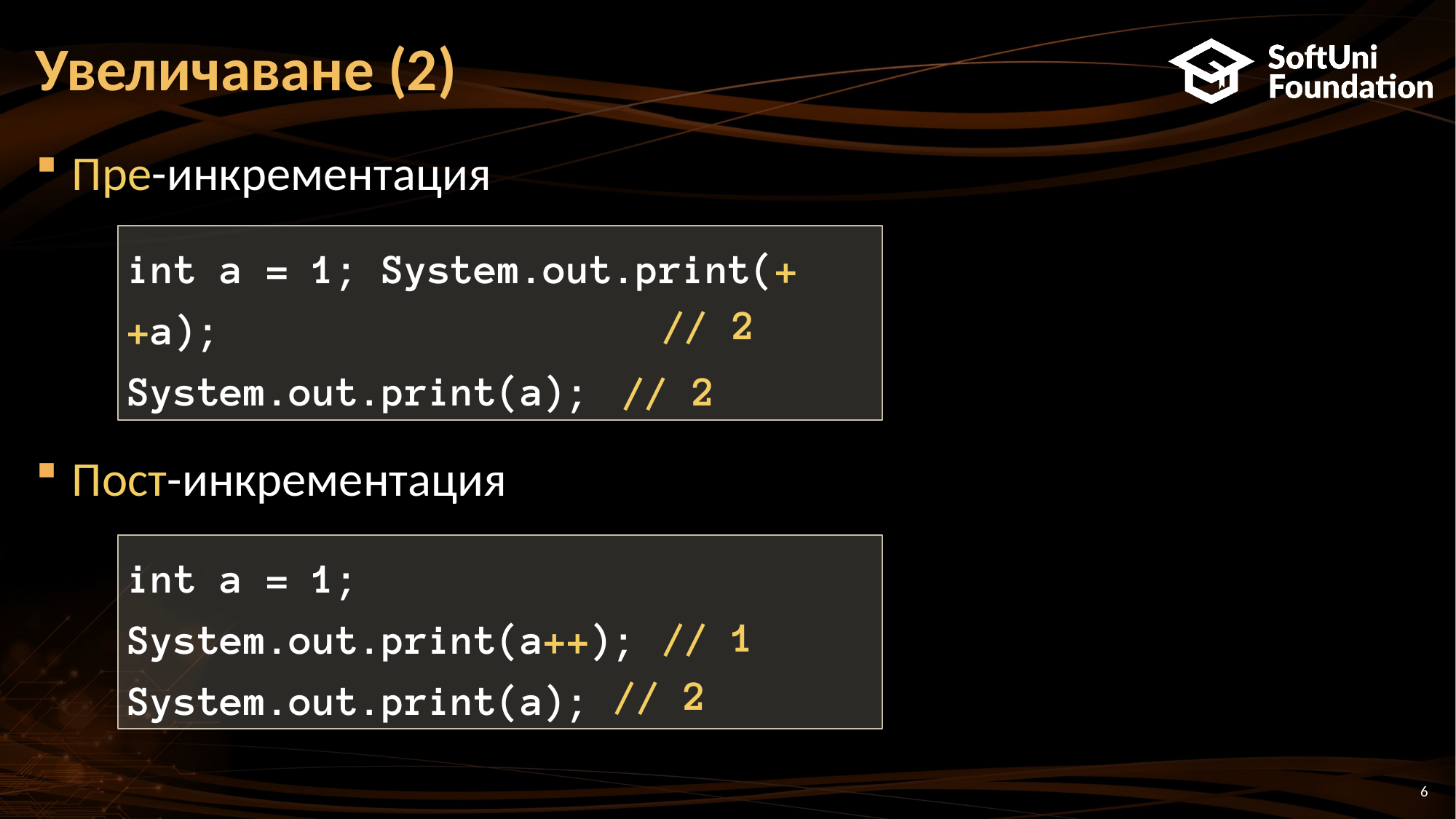

# Увеличаване (2)
Пре-инкрементация

Пост-инкрементация

int a = 1; System.out.print(++a);
System.out.print(a);
// 2
// 2
int a = 1;
System.out.print(a++);
System.out.print(a);
// 1
// 2
6